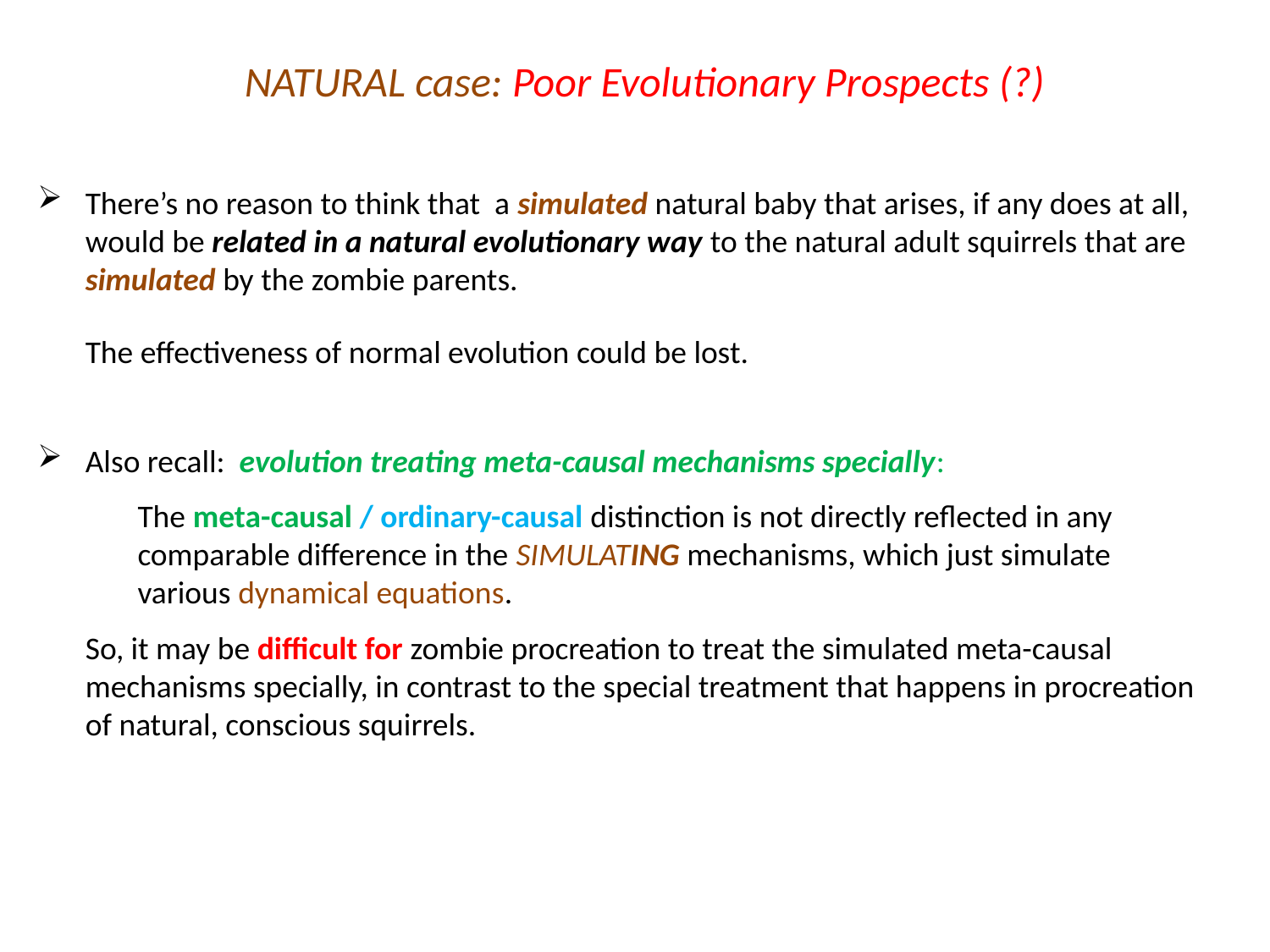

# NATURAL case: Poor Evolutionary Prospects (?)
There’s no reason to think that  a simulated natural baby that arises, if any does at all,  would be related in a natural evolutionary way to the natural adult squirrels that are simulated by the zombie parents.
The effectiveness of normal evolution could be lost.
Also recall:  evolution treating meta-causal mechanisms specially:
The meta-causal / ordinary-causal distinction is not directly reflected in any comparable difference in the SIMULATING mechanisms, which just simulate various dynamical equations.
So, it may be difficult for zombie procreation to treat the simulated meta-causal mechanisms specially, in contrast to the special treatment that happens in procreation of natural, conscious squirrels.